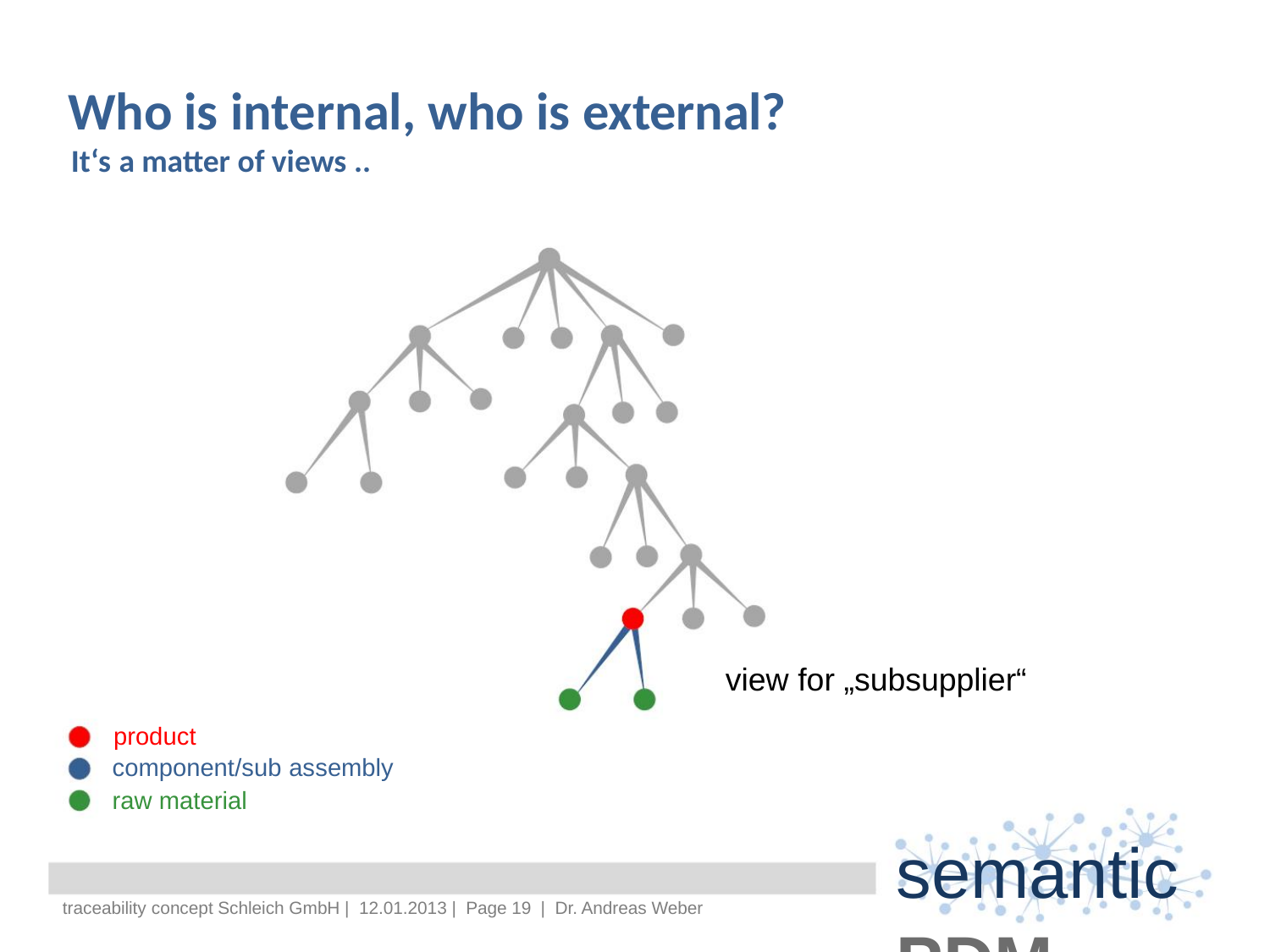

Who is internal, who is external?
It‘s a matter of views ..
view for „subsupplier“
product
component/sub assembly
raw material
semantic PDM
traceability concept Schleich GmbH | 12.01.2013 | Page 19 | Dr. Andreas Weber